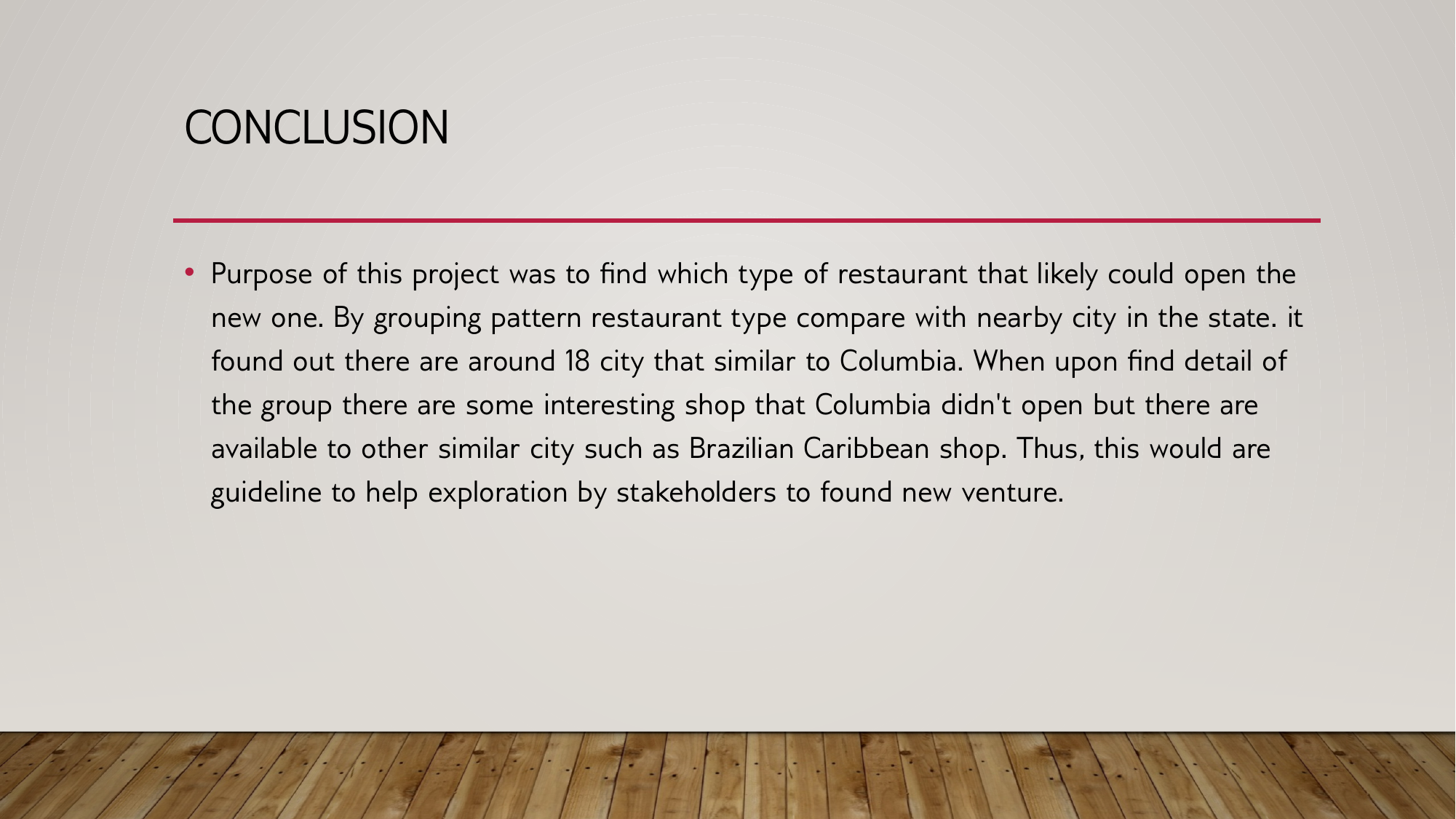

# Conclusion
Purpose of this project was to find which type of restaurant that likely could open the new one. By grouping pattern restaurant type compare with nearby city in the state. it found out there are around 18 city that similar to Columbia. When upon find detail of the group there are some interesting shop that Columbia didn't open but there are available to other similar city such as Brazilian Caribbean shop. Thus, this would are guideline to help exploration by stakeholders to found new venture.